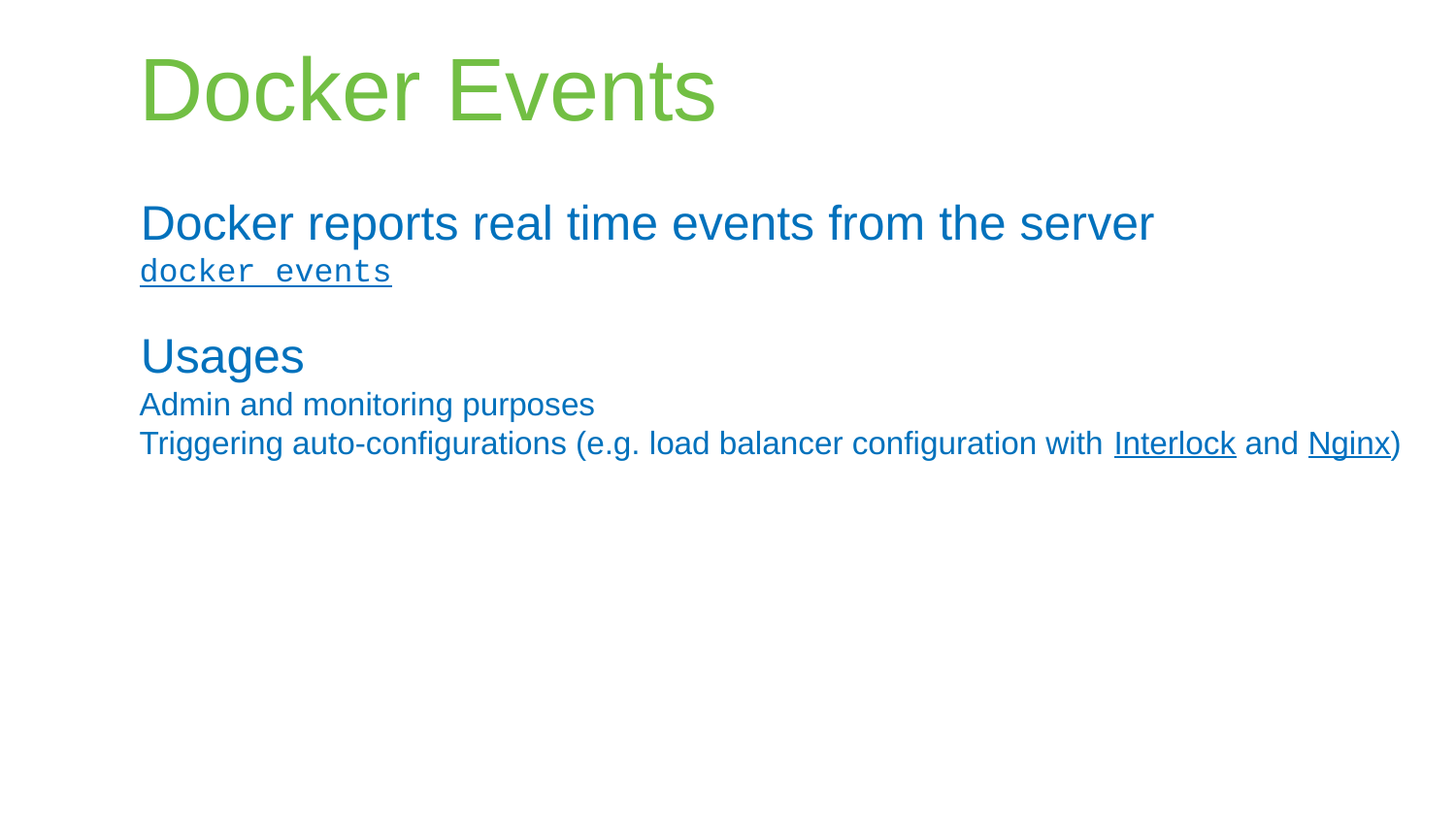

# Docker Events
Docker reports real time events from the server
docker events
Usages
Admin and monitoring purposes
Triggering auto-configurations (e.g. load balancer configuration with Interlock and Nginx)